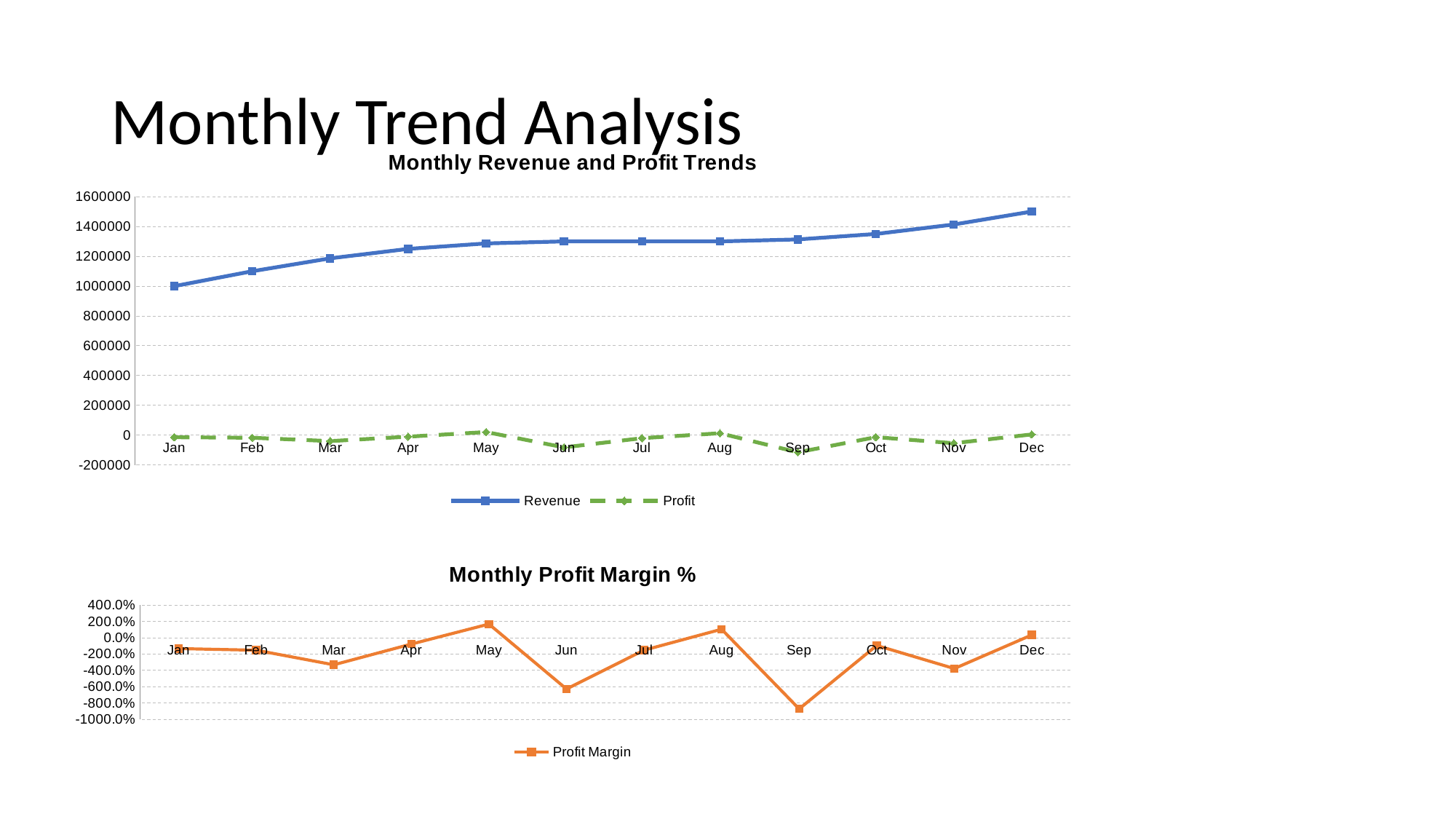

# Monthly Trend Analysis

### Chart: Monthly Revenue and Profit Trends

| Category | Revenue | Profit |
|---|---|---|
| Jan | 1000000.0 | -13213.851655479215 |
| Feb | 1100000.0 | -16690.56292303391 |
| Mar | 1186602.540378444 | -39243.544043815855 |
| Apr | 1250000.0 | -9611.335630232265 |
| May | 1286602.540378444 | 21589.103048688237 |
| Jun | 1300000.0 | -81498.45386987591 |
| Jul | 1300000.0 | -19702.471492559227 |
| Aug | 1300000.0 | 13581.86912078729 |
| Sep | 1313397.459621556 | -114301.37409018757 |
| Oct | 1349999.9999999998 | -12674.643513368472 |
| Nov | 1413397.459621556 | -53273.58709053714 |
| Dec | 1500000.0 | 5301.019741601893 |

### Chart: Monthly Profit Margin %

| Category | Profit Margin |
|---|---|
| Jan | -1.3213851655479214 |
| Feb | -1.517323902093992 |
| Mar | -3.3072189472390554 |
| Apr | -0.7689068504185812 |
| May | 1.6779931930134364 |
| Jun | -6.2691118361443 |
| Jul | -1.5155747301968636 |
| Aug | 1.044759163137484 |
| Sep | -8.702725382392813 |
| Oct | -0.9388624824717388 |
| Nov | -3.7691865602193313 |
| Dec | 0.3534013161067928 |